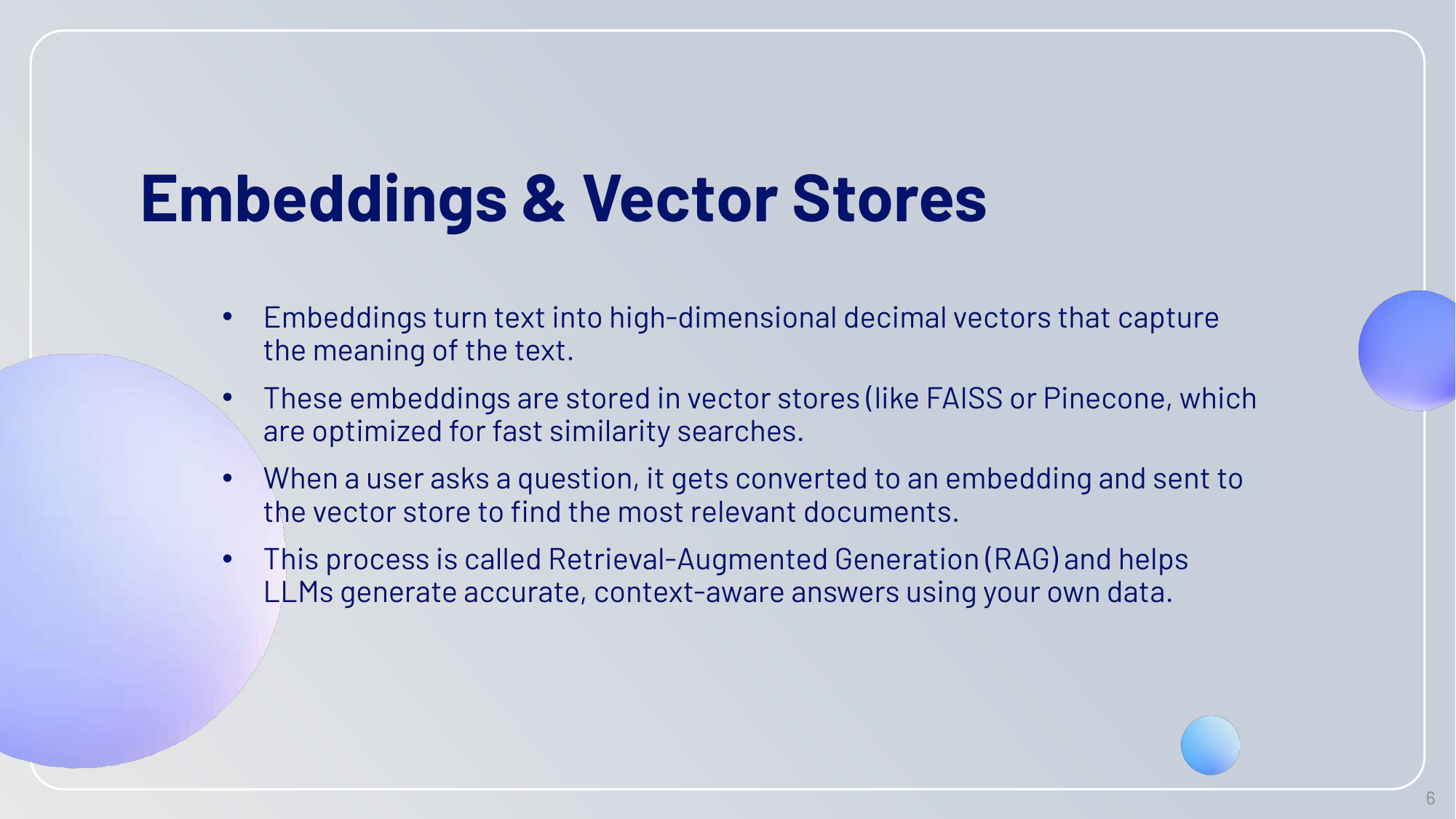

# Embeddings & Vector Stores
Embeddings turn text into high-dimensional decimal vectors that capture the meaning of the text.
These embeddings are stored in vector stores (like FAISS or Pinecone, which are optimized for fast similarity searches.
When a user asks a question, it gets converted to an embedding and sent to the vector store to find the most relevant documents.
This process is called Retrieval-Augmented Generation (RAG) and helps LLMs generate accurate, context-aware answers using your own data.
6